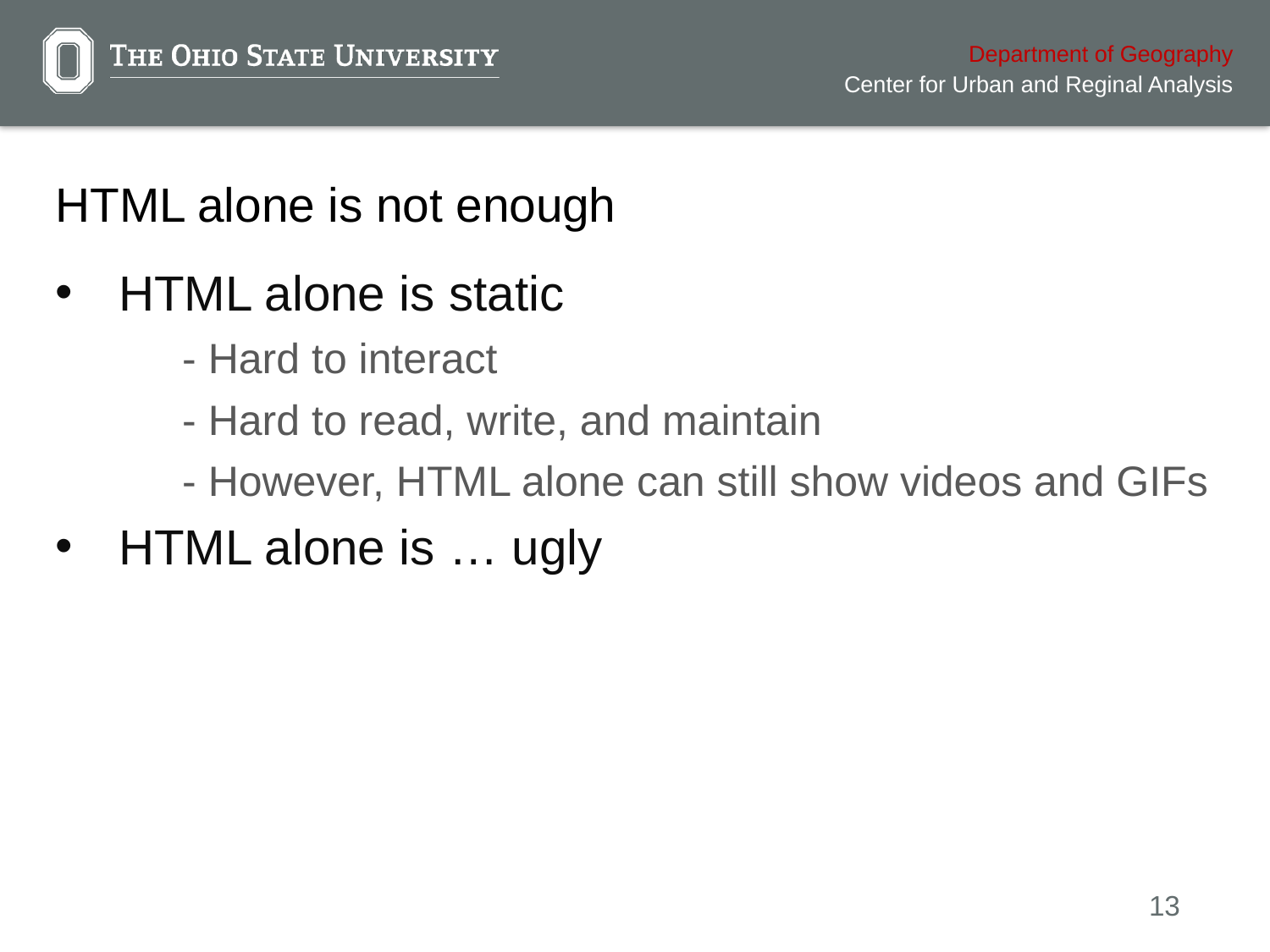

# HTML alone is not enough
HTML alone is static
	- Hard to interact
	- Hard to read, write, and maintain
	- However, HTML alone can still show videos and GIFs
HTML alone is … ugly